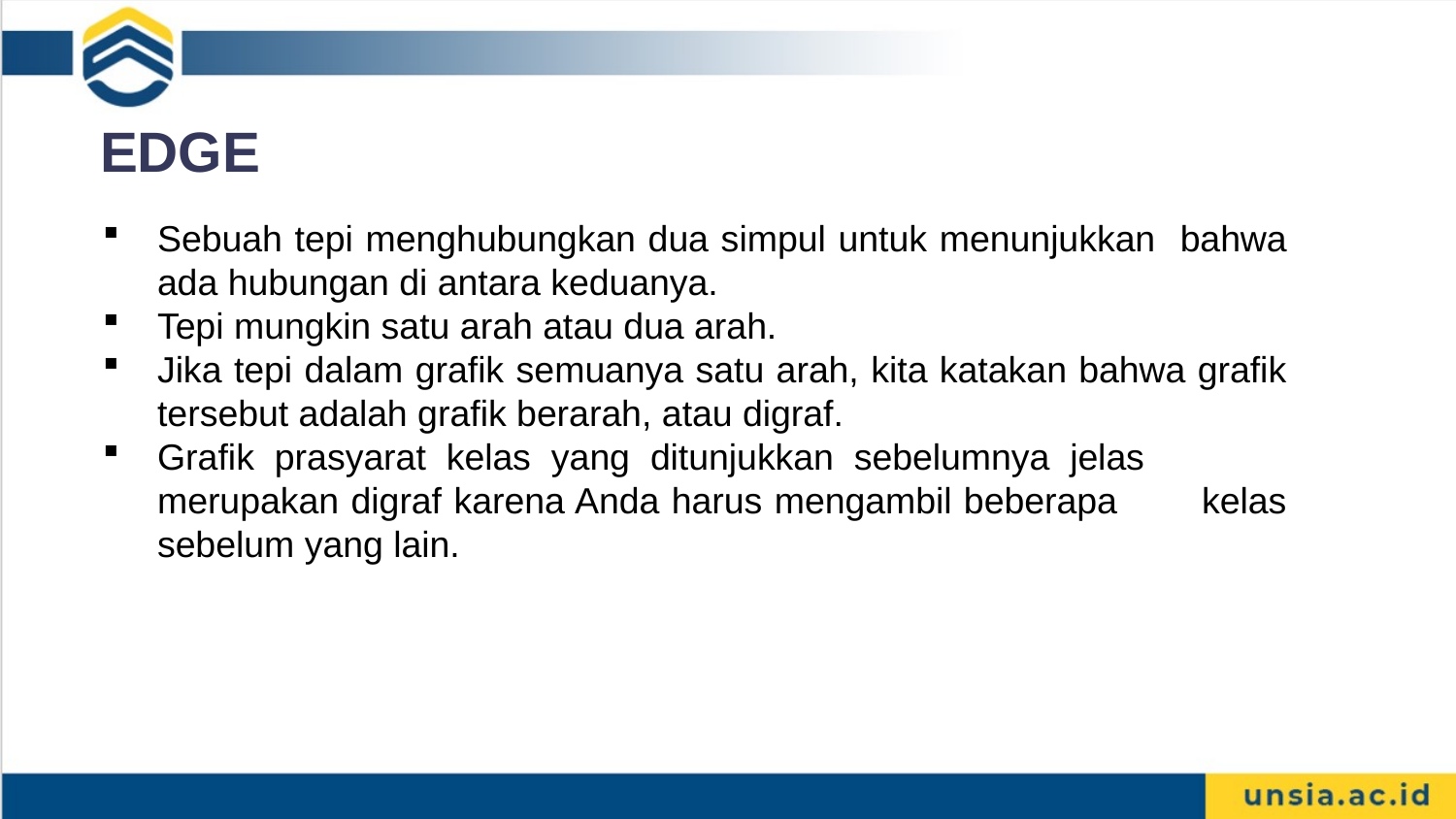

EDGE
Sebuah tepi menghubungkan dua simpul untuk menunjukkan  bahwa ada hubungan di antara keduanya.
Tepi mungkin satu arah atau dua arah.
Jika tepi dalam grafik semuanya satu arah, kita katakan bahwa grafik tersebut adalah grafik berarah, atau digraf.
Grafik prasyarat kelas yang ditunjukkan sebelumnya jelas        merupakan digraf karena Anda harus mengambil beberapa       kelas sebelum yang lain.